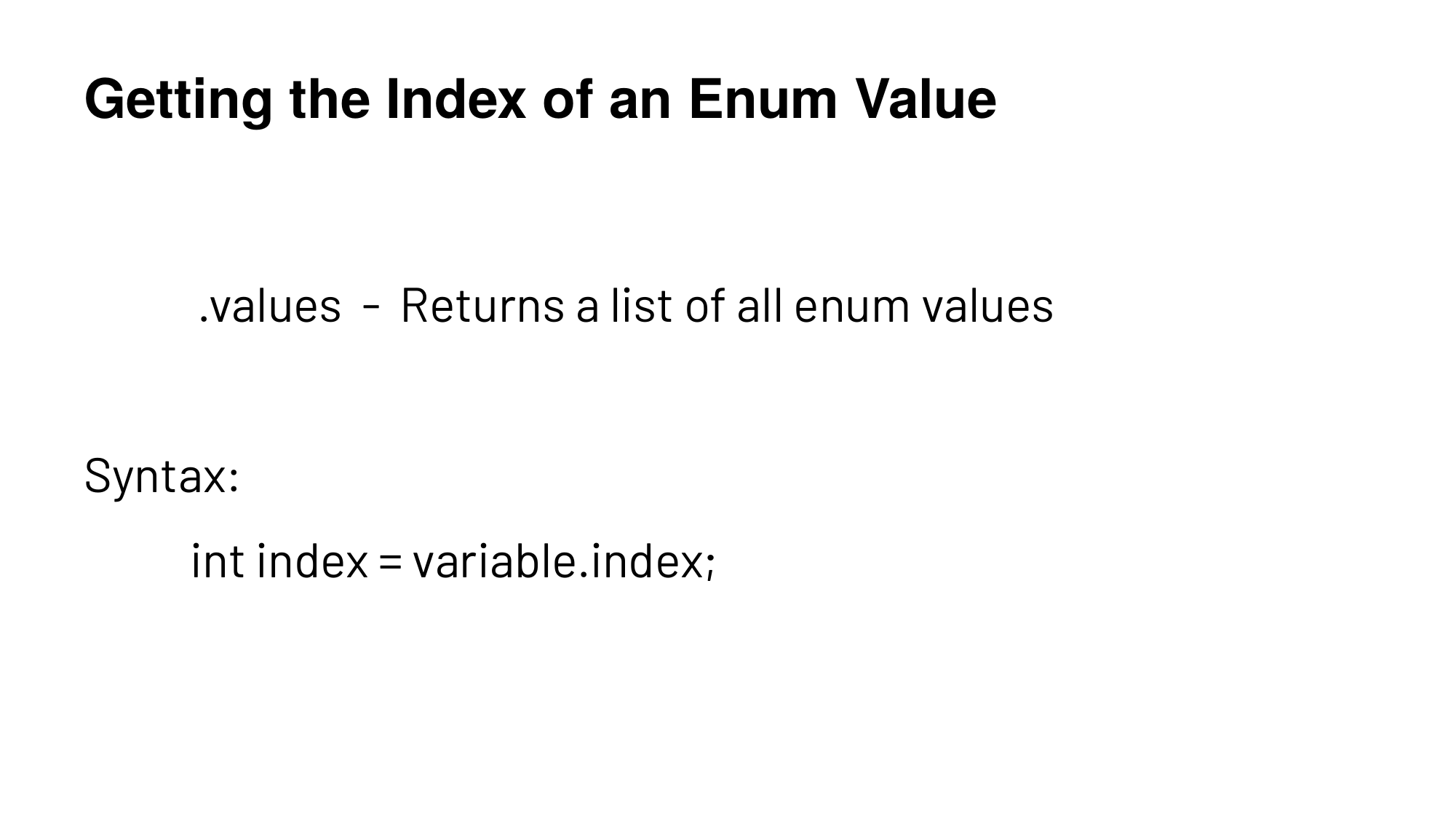

# Getting the Index of an Enum Value

              .values  -  Returns a list of all enum values

Syntax:
           int index = variable.index;